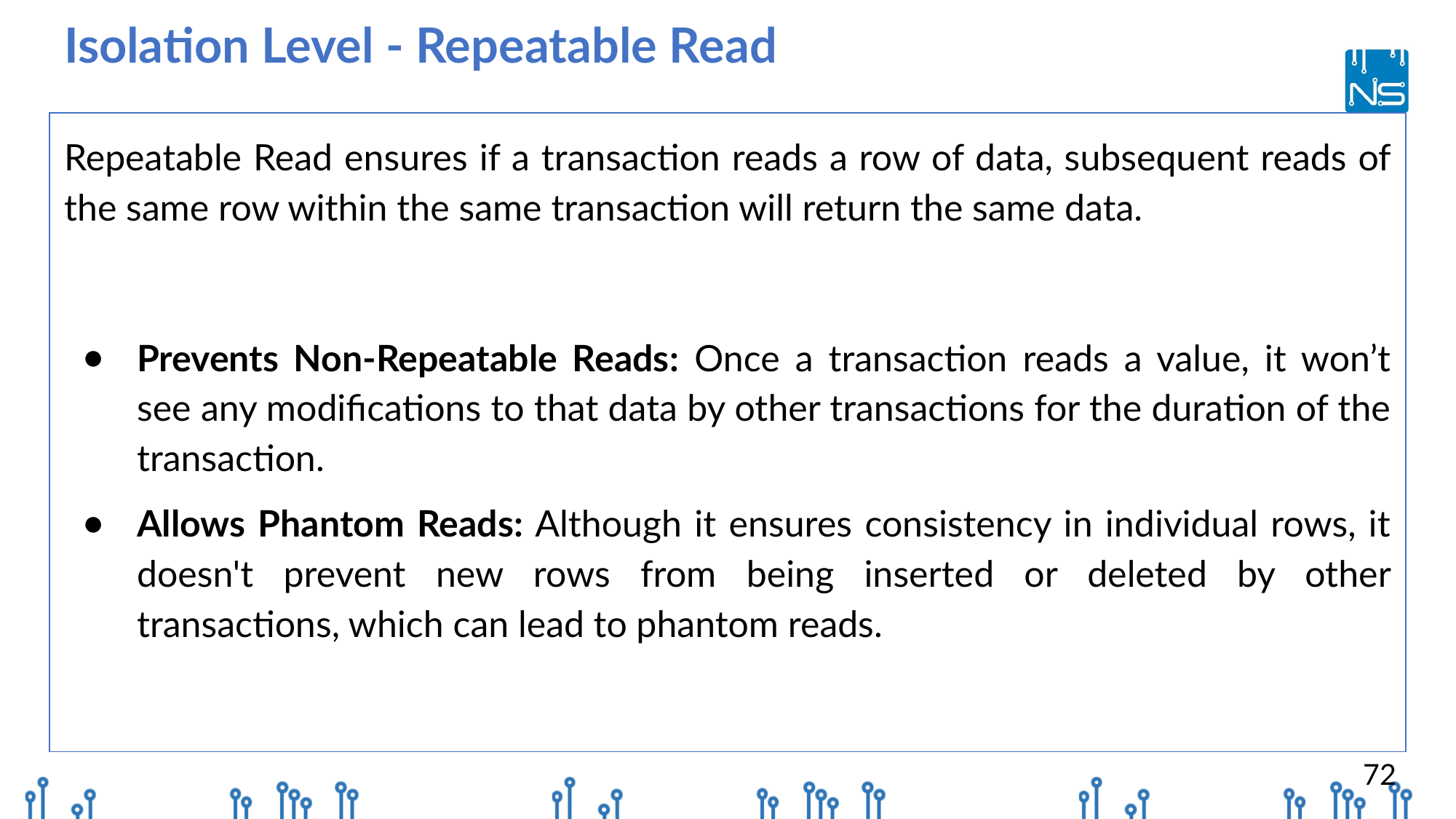

# Isolation Level - Repeatable Read
Repeatable Read ensures if a transaction reads a row of data, subsequent reads of the same row within the same transaction will return the same data.

Prevents Non-Repeatable Reads: Once a transaction reads a value, it won’t see any modifications to that data by other transactions for the duration of the transaction.
Allows Phantom Reads: Although it ensures consistency in individual rows, it doesn't prevent new rows from being inserted or deleted by other transactions, which can lead to phantom reads.
72
72